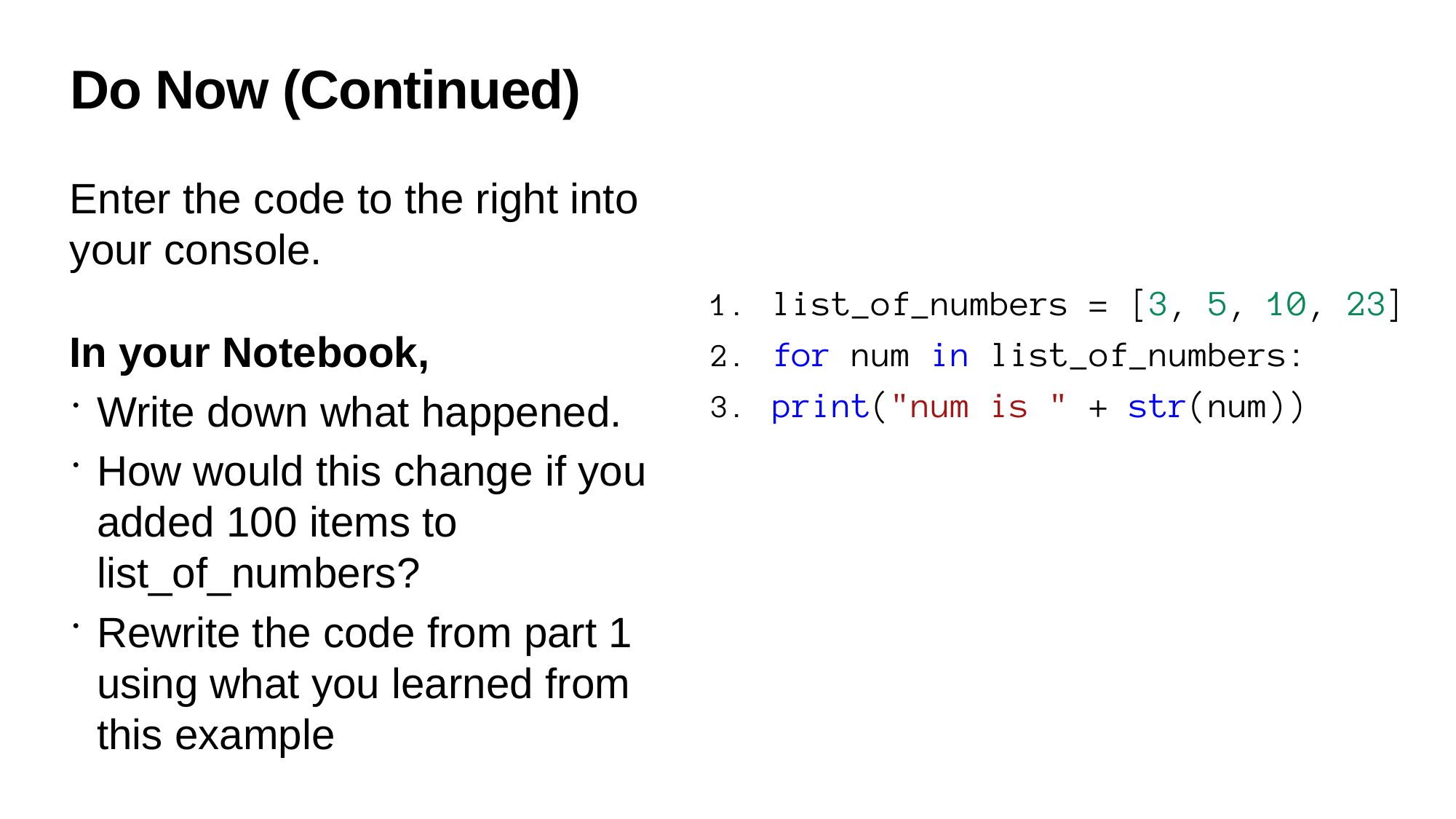

# Do Now (Continued)
Enter the code to the right into your console.
list_of_numbers = [3, 5, 10, 23]
for num in list_of_numbers:
print("num is " + str(num))

In your Notebook,
Write down what happened.
How would this change if you added 100 items to list_of_numbers?
Rewrite the code from part 1 using what you learned from this example